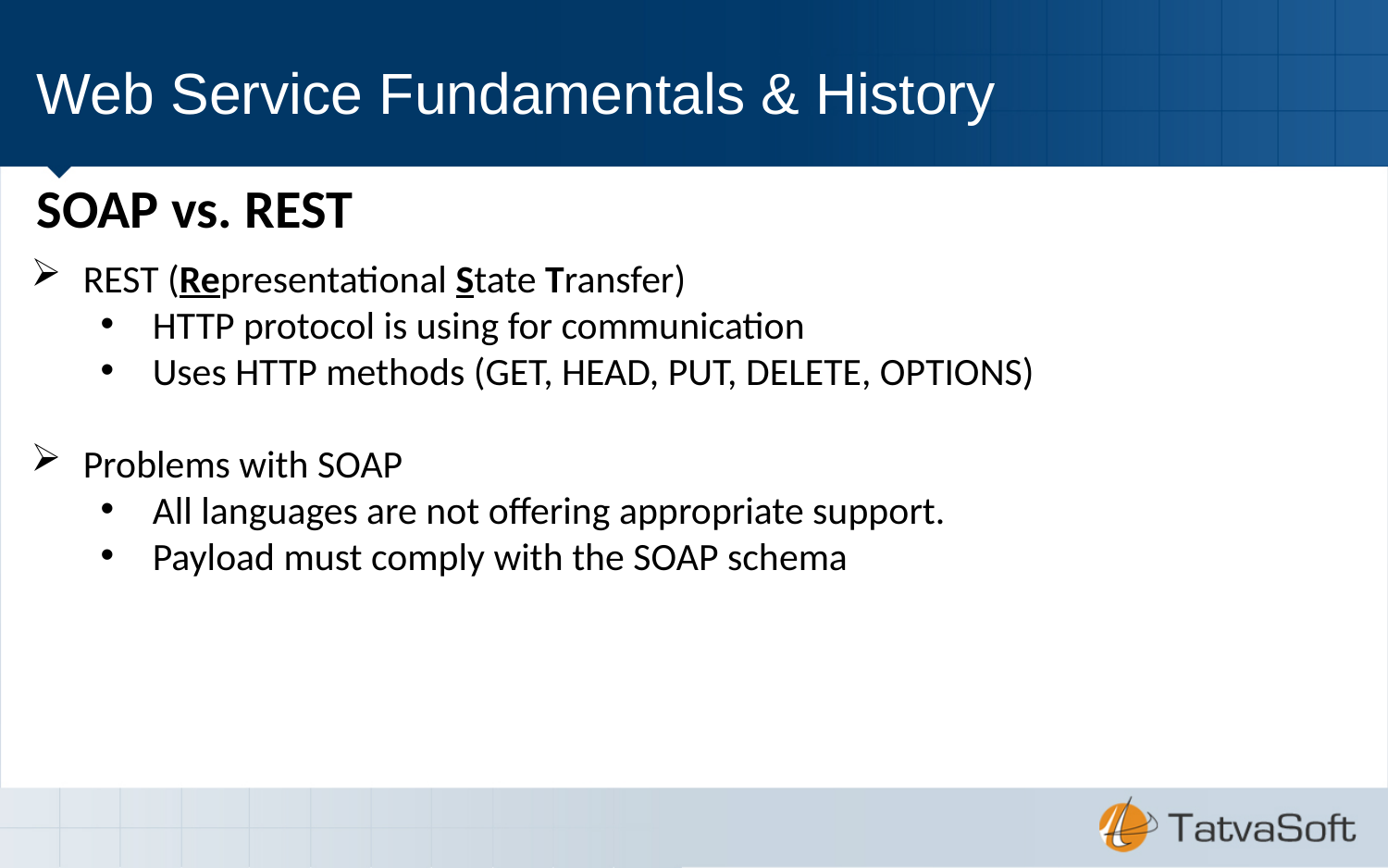

Web Service Fundamentals & History
SOAP vs. REST
REST (Representational State Transfer)
HTTP protocol is using for communication
Uses HTTP methods (GET, HEAD, PUT, DELETE, OPTIONS)

Problems with SOAP
All languages are not offering appropriate support.
Payload must comply with the SOAP schema